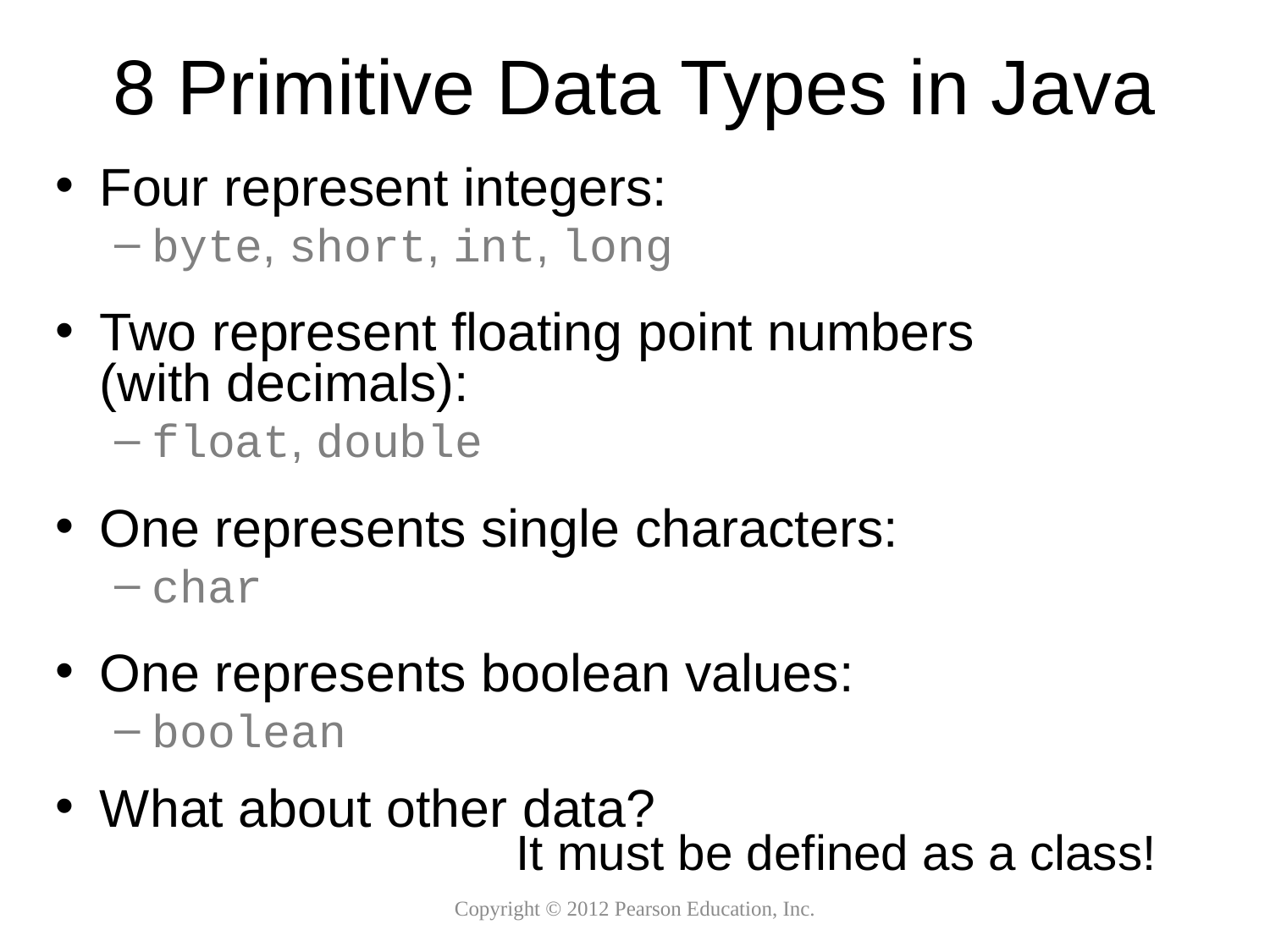

Copyright © 2012 Pearson Education, Inc.
# 8 Primitive Data Types in Java
Four represent integers:
byte, short, int, long
Two represent floating point numbers
(with decimals):
float, double
One represents single characters:
char
One represents boolean values:
boolean
What about other data?
It must be defined as a class!